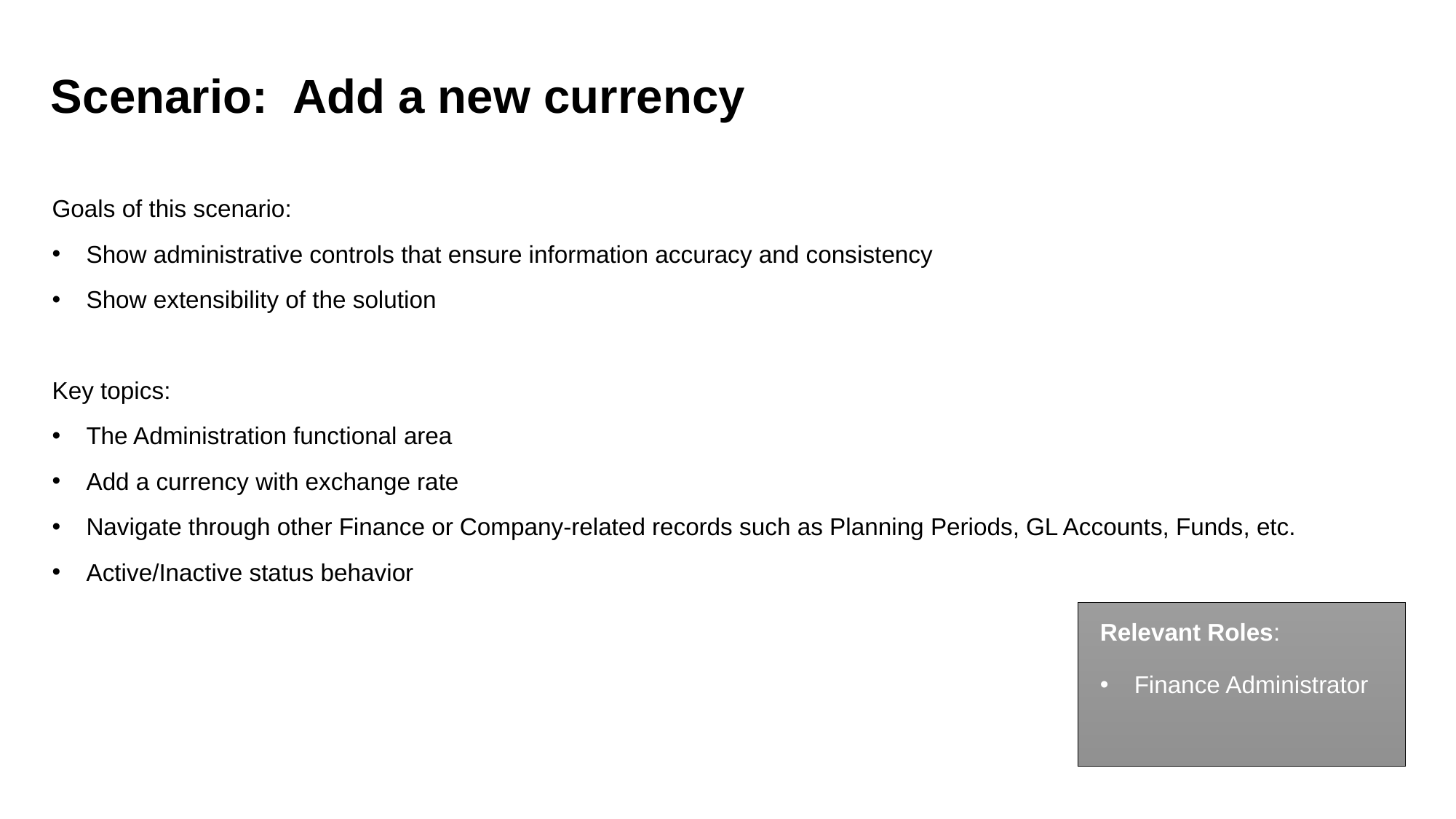

# Scenario:  Add a new currency
Goals of this scenario:
Show administrative controls that ensure information accuracy and consistency
Show extensibility of the solution

Key topics:
The Administration functional area
Add a currency with exchange rate
Navigate through other Finance or Company-related records such as Planning Periods, GL Accounts, Funds, etc.
Active/Inactive status behavior
Relevant Roles:

Finance Administrator